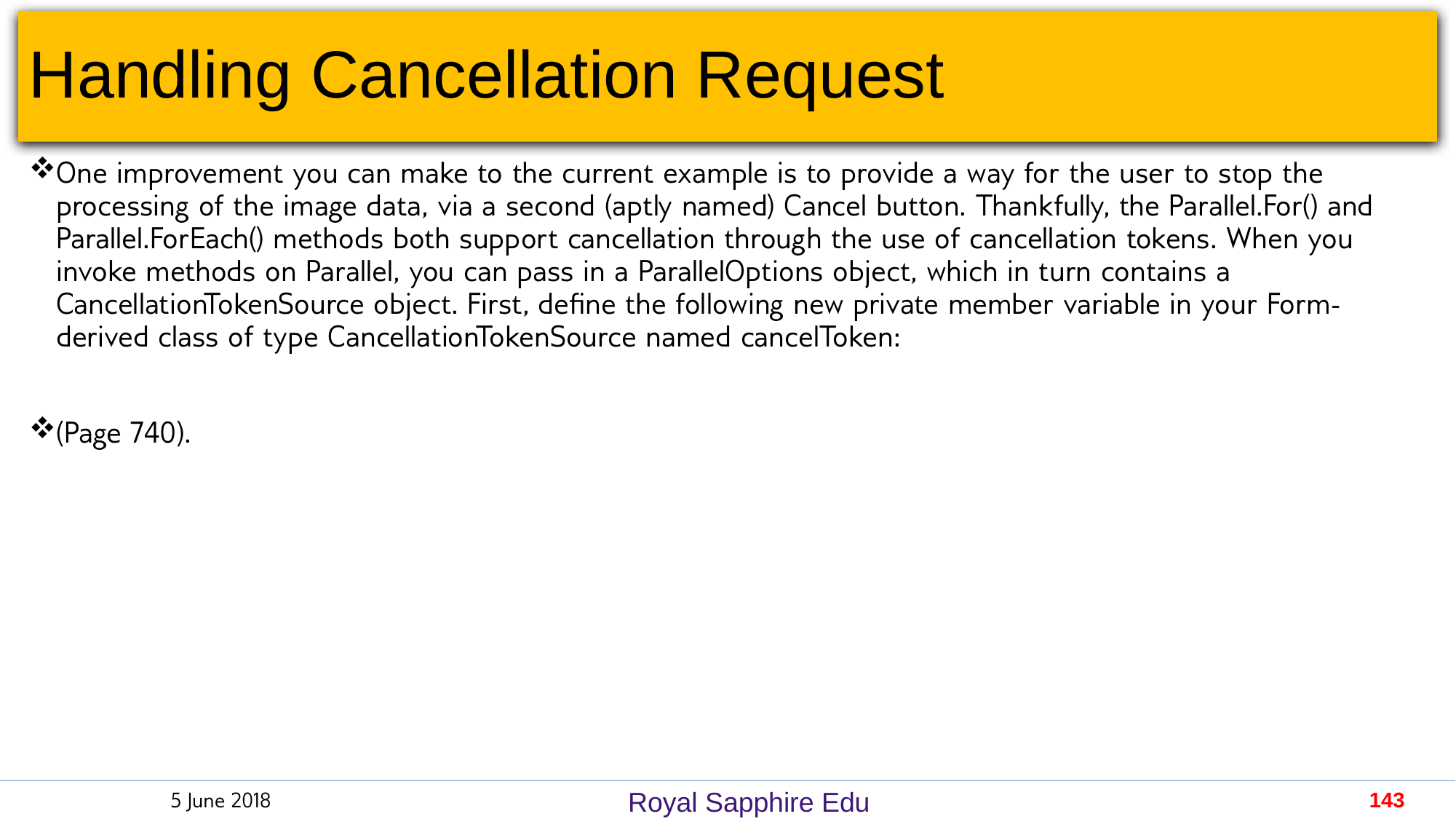

# Handling Cancellation Request
One improvement you can make to the current example is to provide a way for the user to stop the processing of the image data, via a second (aptly named) Cancel button. Thankfully, the Parallel.For() and Parallel.ForEach() methods both support cancellation through the use of cancellation tokens. When you invoke methods on Parallel, you can pass in a ParallelOptions object, which in turn contains a CancellationTokenSource object. First, define the following new private member variable in your Form-derived class of type CancellationTokenSource named cancelToken:

(Page 740).
5 June 2018
143